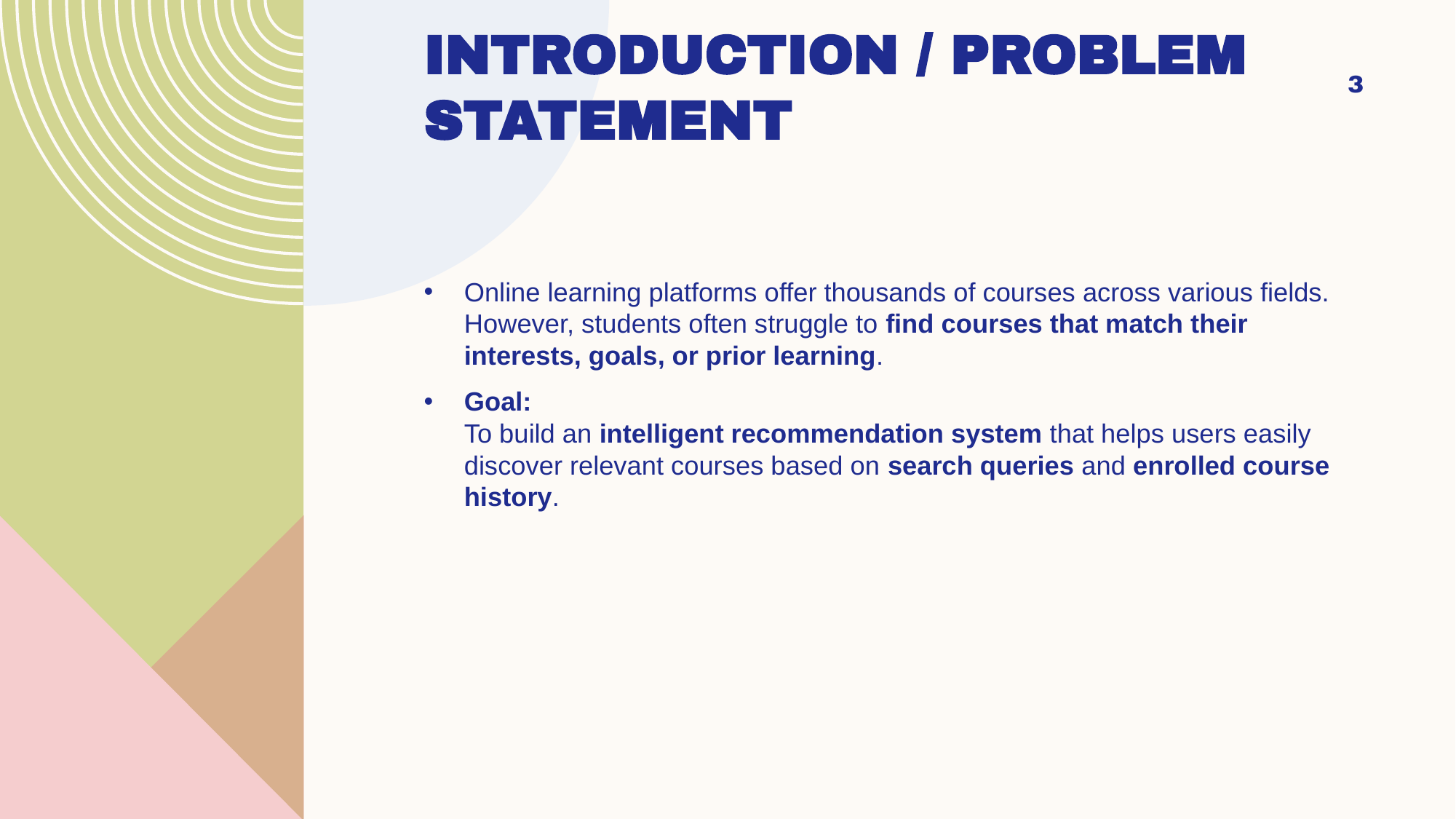

# Introduction / Problem Statement
3
Online learning platforms offer thousands of courses across various fields.
However, students often struggle to find courses that match their interests, goals, or prior learning.
Goal:
To build an intelligent recommendation system that helps users easily discover relevant courses based on search queries and enrolled course history.